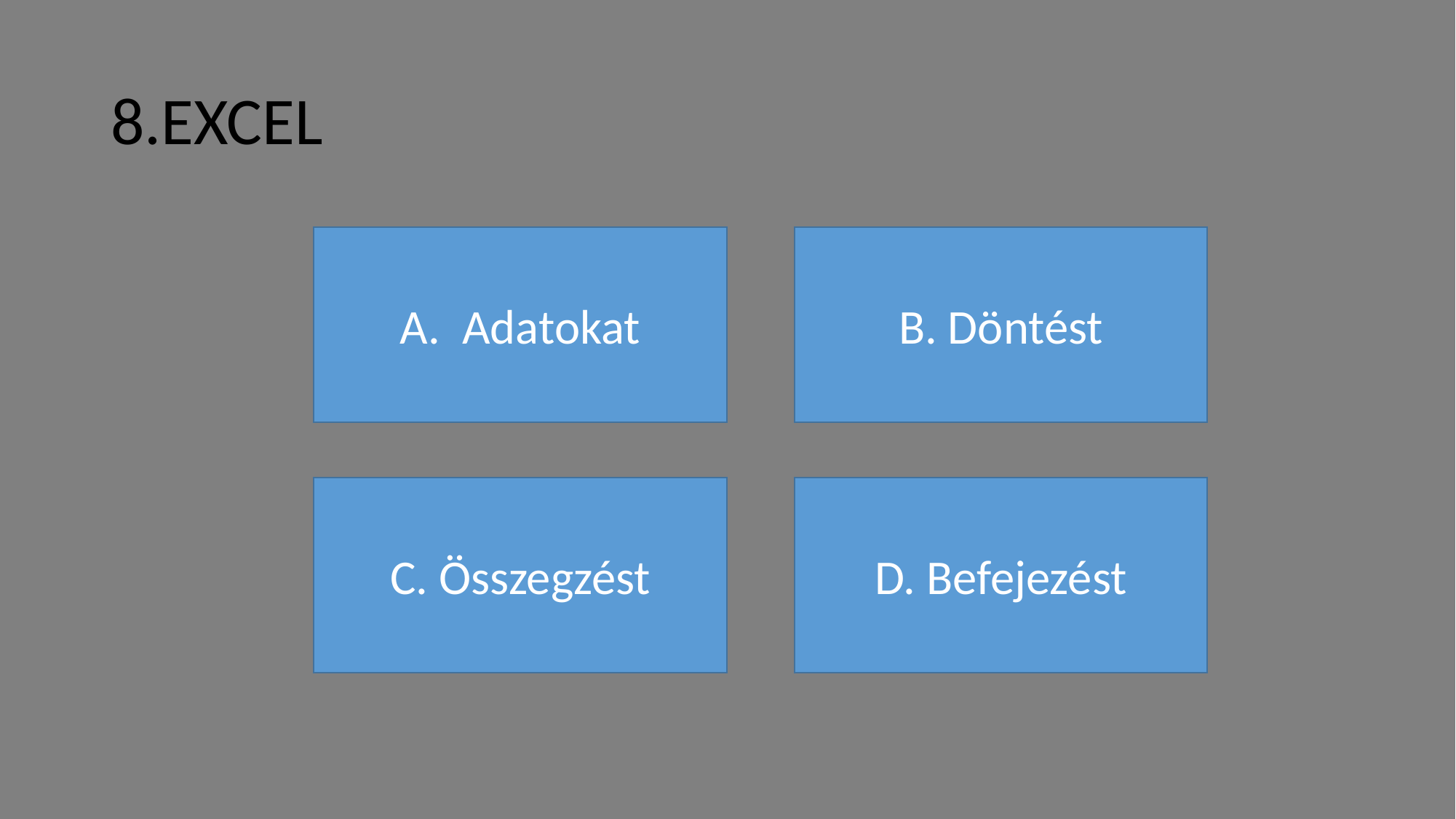

# 8.EXCEL

A.  Adatokat
B. Döntést
C. Összegzést
D. Befejezést